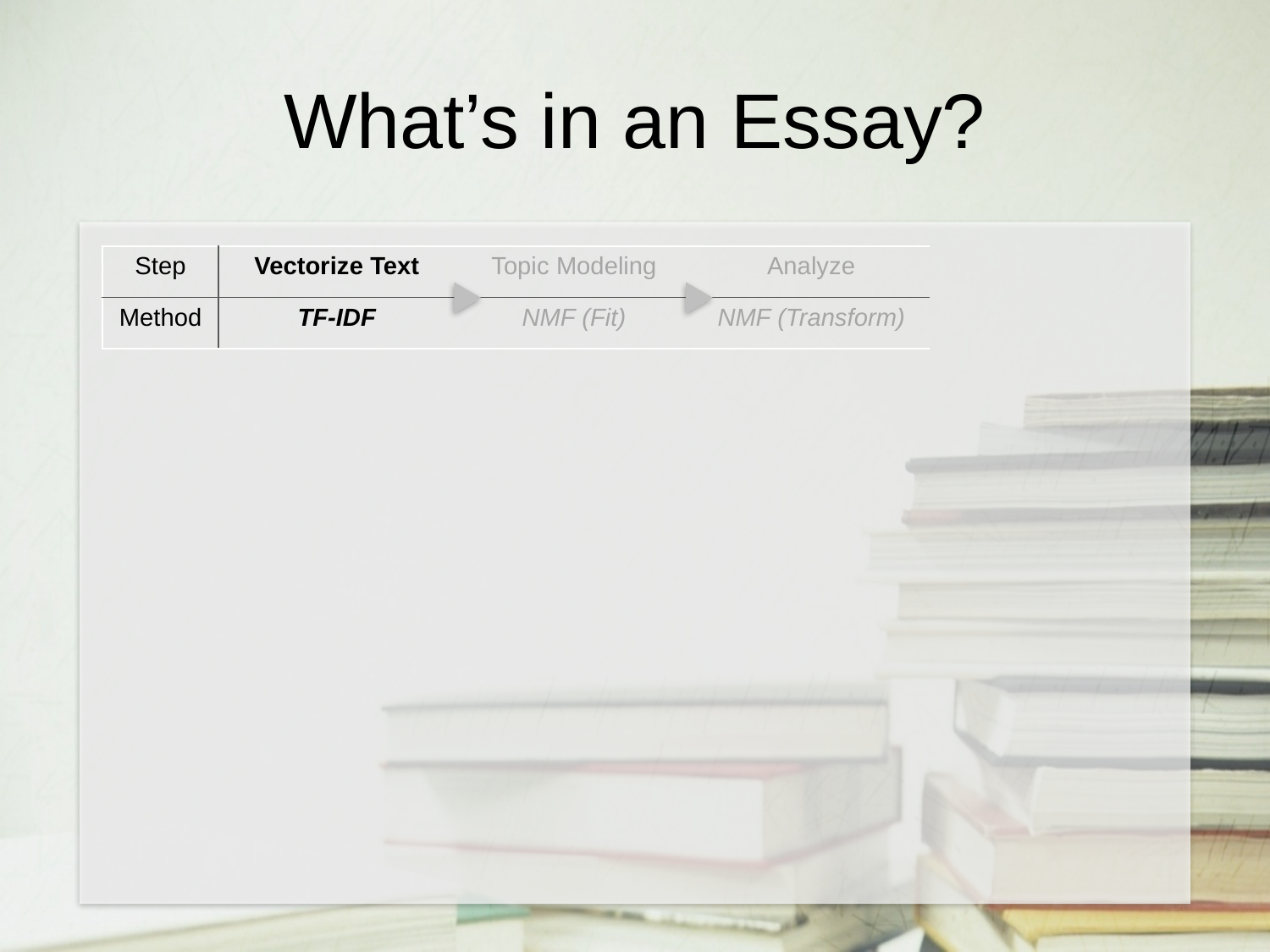

# What’s in an Essay?
| Step | Vectorize Text | Topic Modeling | Analyze |
| --- | --- | --- | --- |
| Method | TF-IDF | NMF (Fit) | NMF (Transform) |